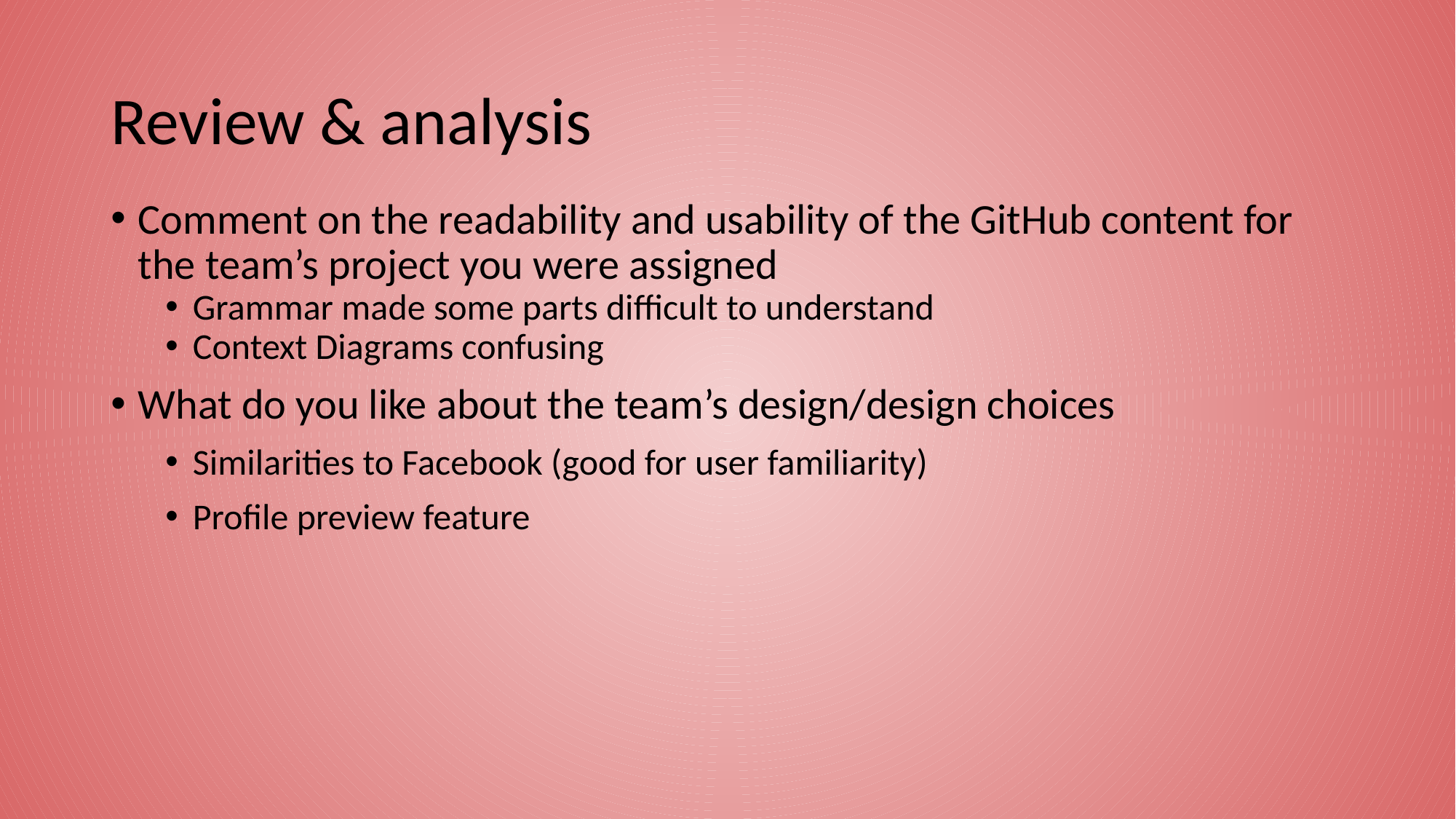

# Review & analysis
Comment on the readability and usability of the GitHub content for the team’s project you were assigned
Grammar made some parts difficult to understand
Context Diagrams confusing
What do you like about the team’s design/design choices
Similarities to Facebook (good for user familiarity)
Profile preview feature